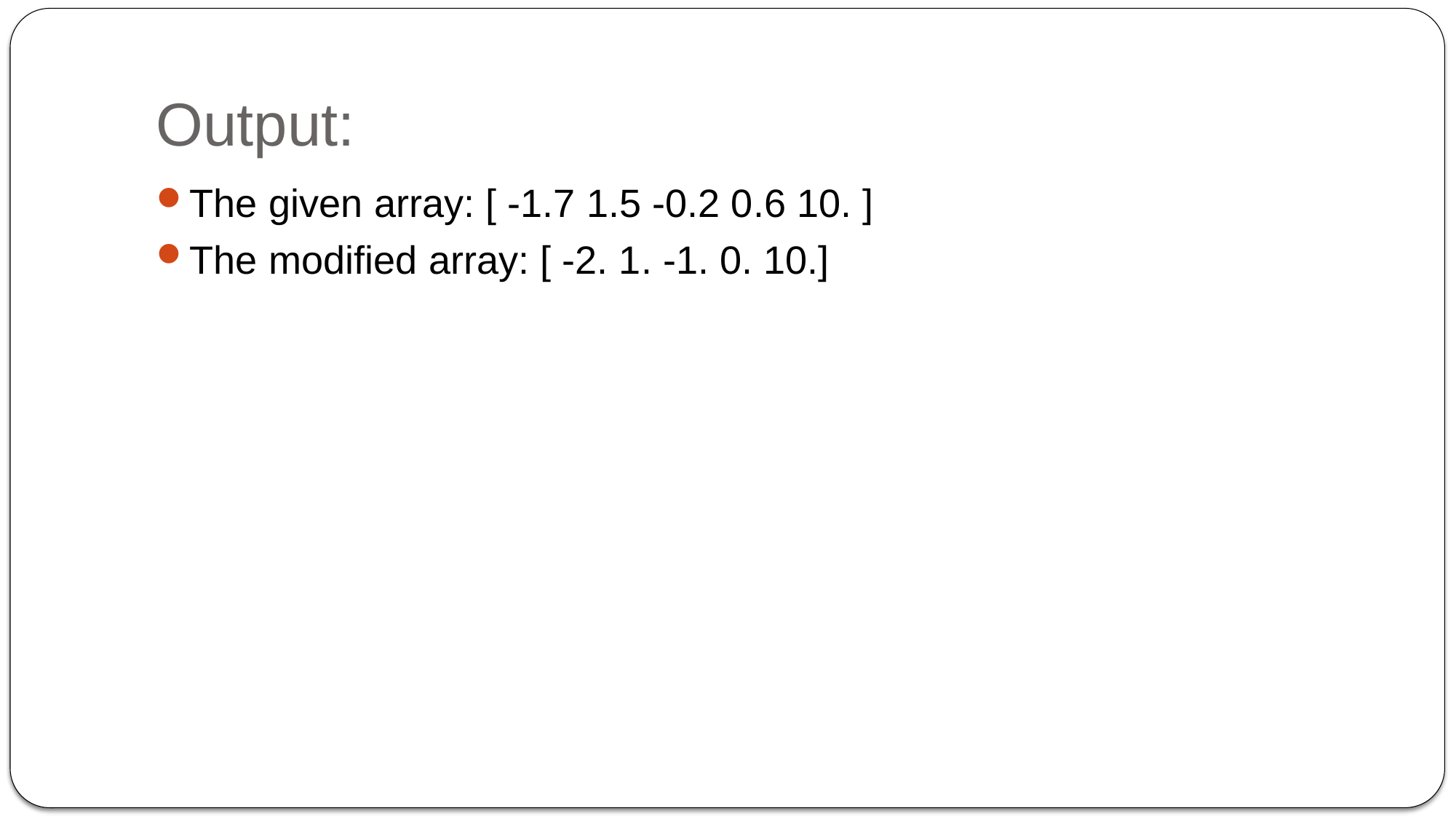

# Output:
The given array: [ -1.7 1.5 -0.2 0.6 10. ]
The modified array: [ -2. 1. -1. 0. 10.]